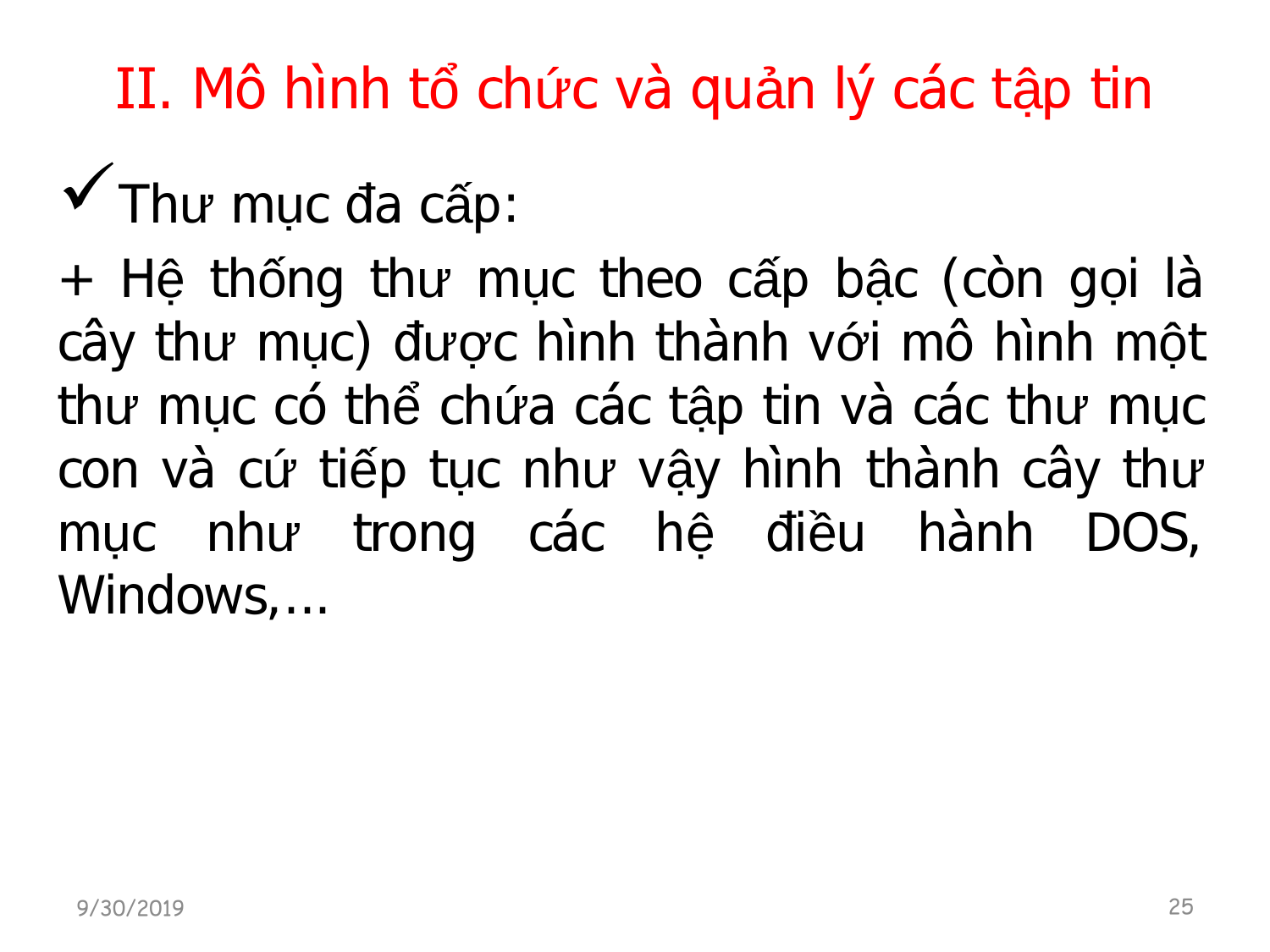

# II. Mô hình tổ chức và quản lý các tập tin
Thư mục đa cấp:
+ Hệ thống thư mục theo cấp bậc (còn gọi là cây thư mục) được hình thành với mô hình một thư mục có thể chứa các tập tin và các thư mục con và cứ tiếp tục như vậy hình thành cây thư mục như trong các hệ điều hành DOS, Windows,...
9/30/2019
25